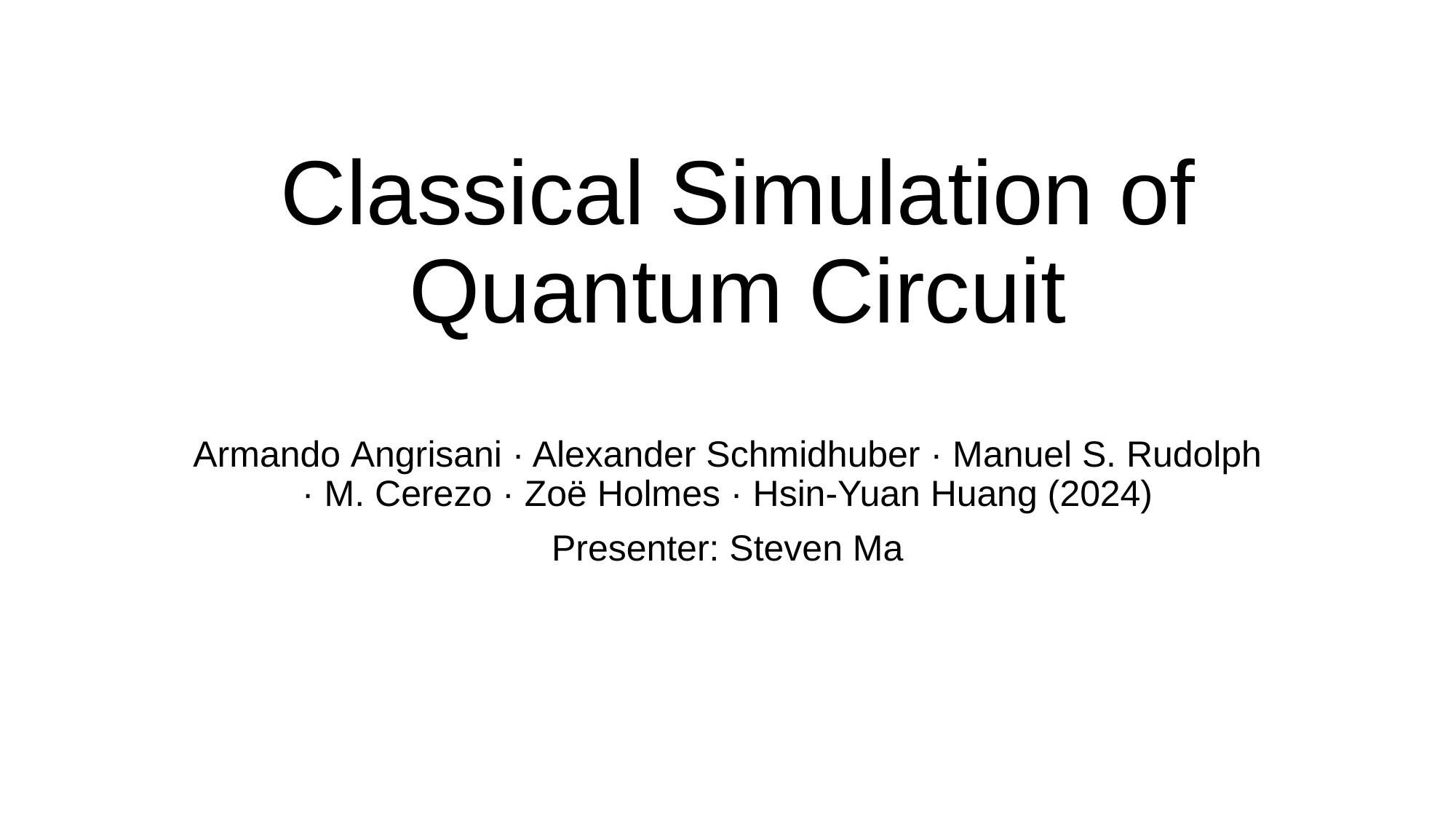

# Classical Simulation of Quantum Circuit
Armando Angrisani · Alexander Schmidhuber · Manuel S. Rudolph · M. Cerezo · Zoë Holmes · Hsin‑Yuan Huang (2024)
Presenter: Steven Ma